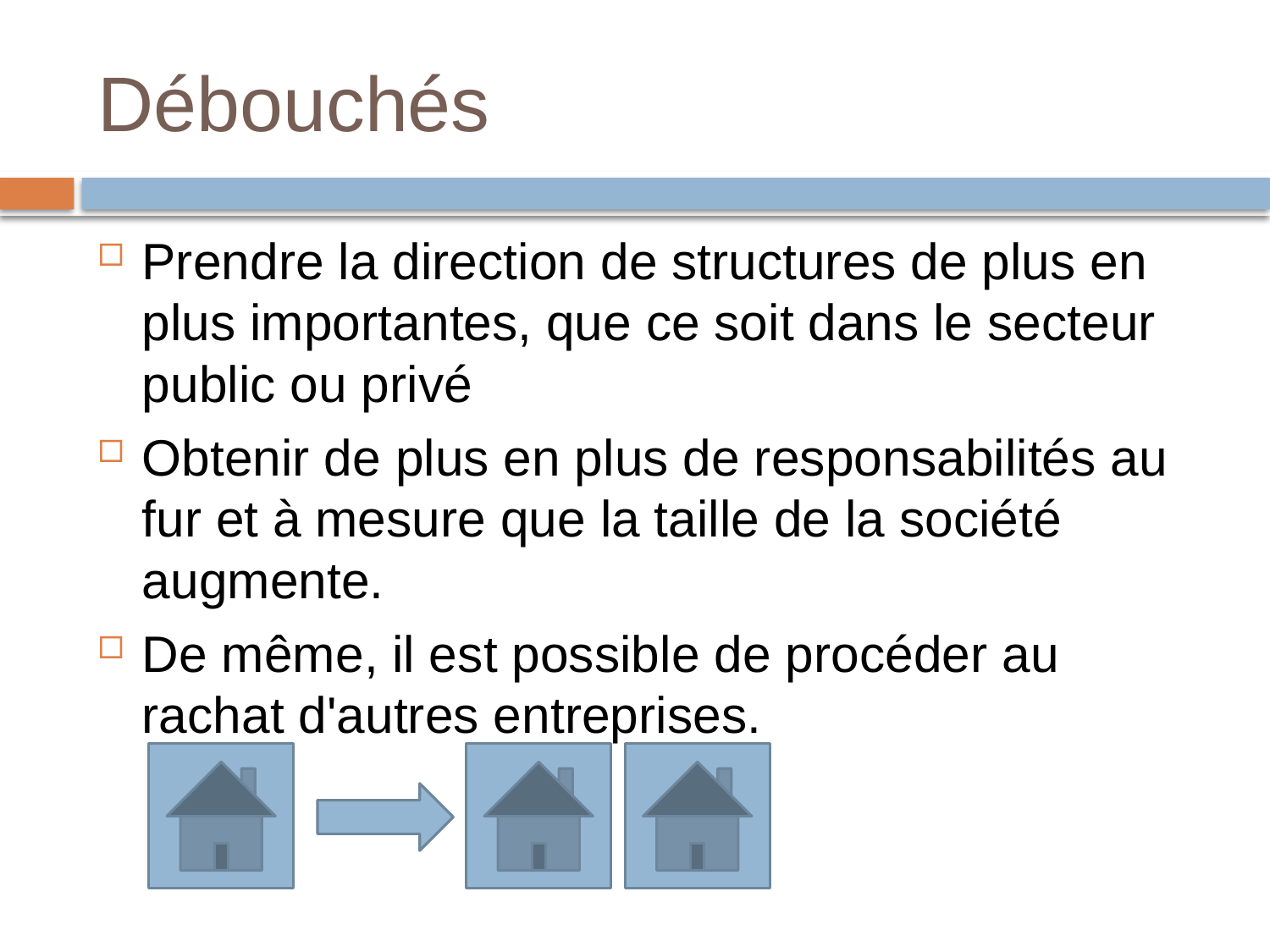

# Débouchés
Prendre la direction de structures de plus en plus importantes, que ce soit dans le secteur public ou privé
Obtenir de plus en plus de responsabilités au fur et à mesure que la taille de la société augmente.
De même, il est possible de procéder au rachat d'autres entreprises.